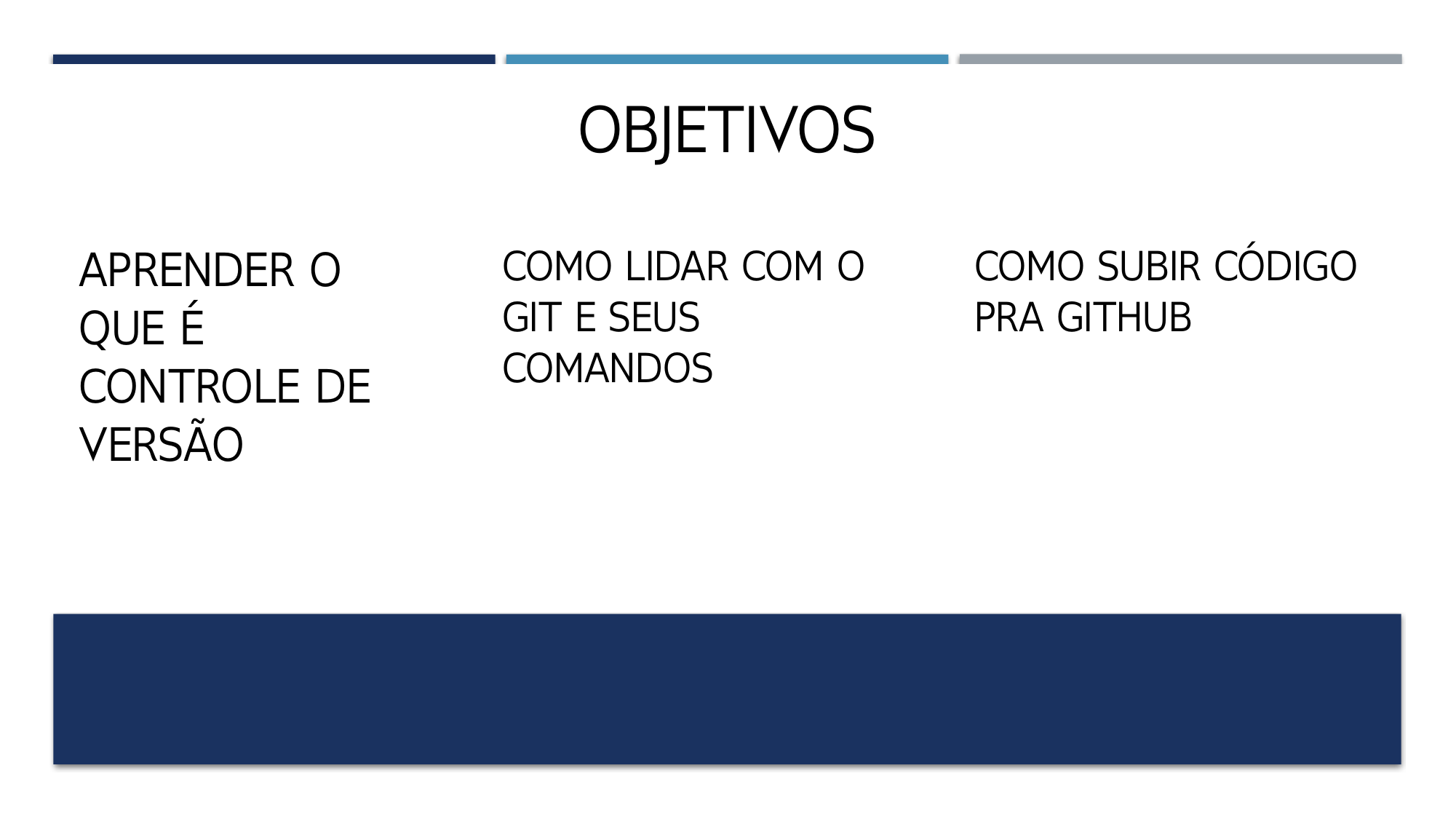

OBJETIVOS
APRENDER O QUE É CONTROLE DE VERSÃO
COMO SUBIR CÓDIGO PRA GITHUB
COMO LIDAR COM O GIT E SEUS COMANDOS